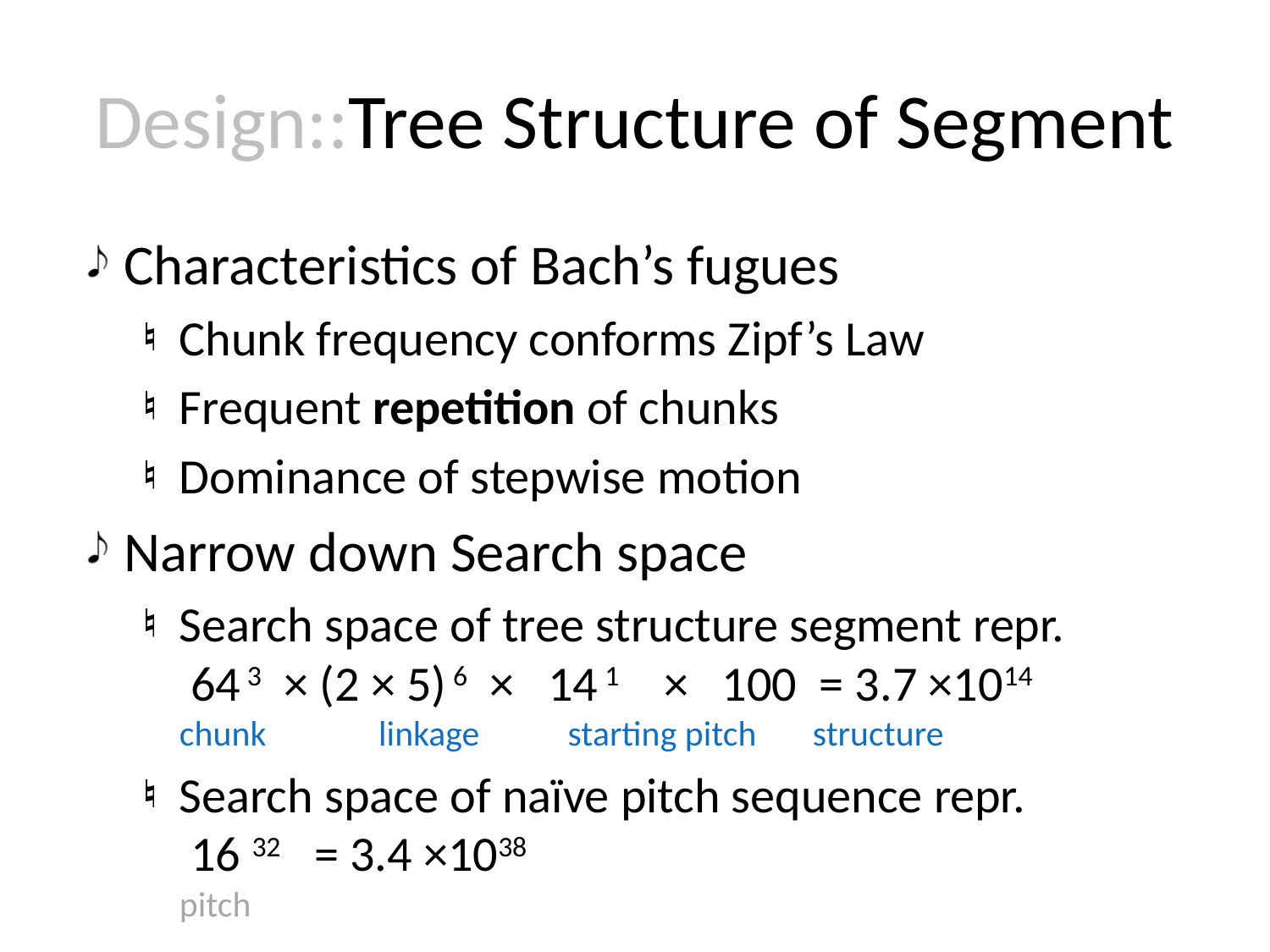

# Design::Tree Structure of Segment
Characteristics of Bach’s fugues
Chunk frequency conforms Zipf’s Law
Frequent repetition of chunks
Dominance of stepwise motion
Narrow down Search space
Search space of tree structure segment repr.
 64 3  × (2 × 5) 6  ×   14 1    ×   100  = 3.7 ×1014
chunk              linkage           starting pitch       structure
Search space of naïve pitch sequence repr.
 16 32   = 3.4 ×1038
pitch